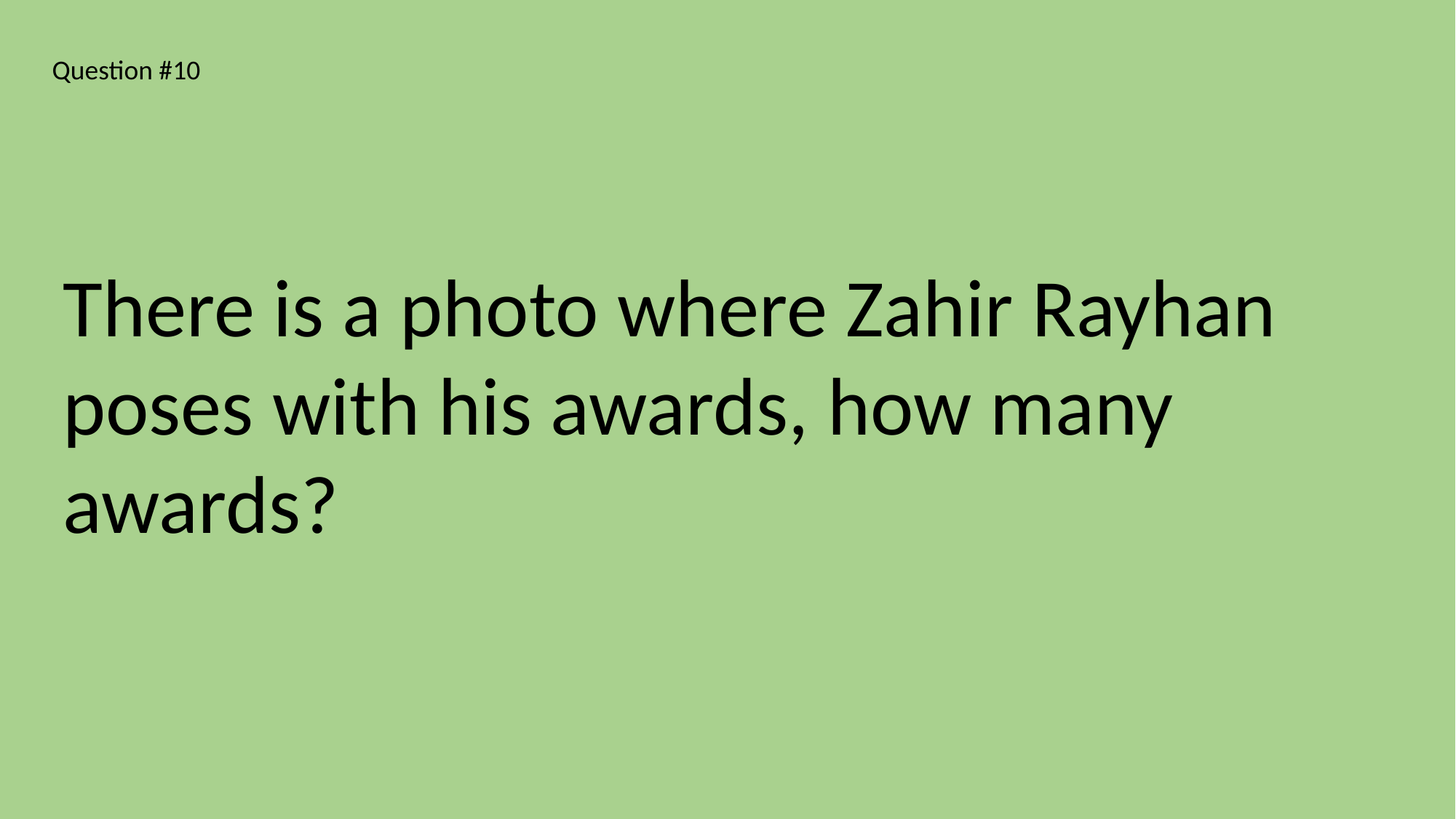

Question #10
There is a photo where Zahir Rayhan poses with his awards, how many awards?